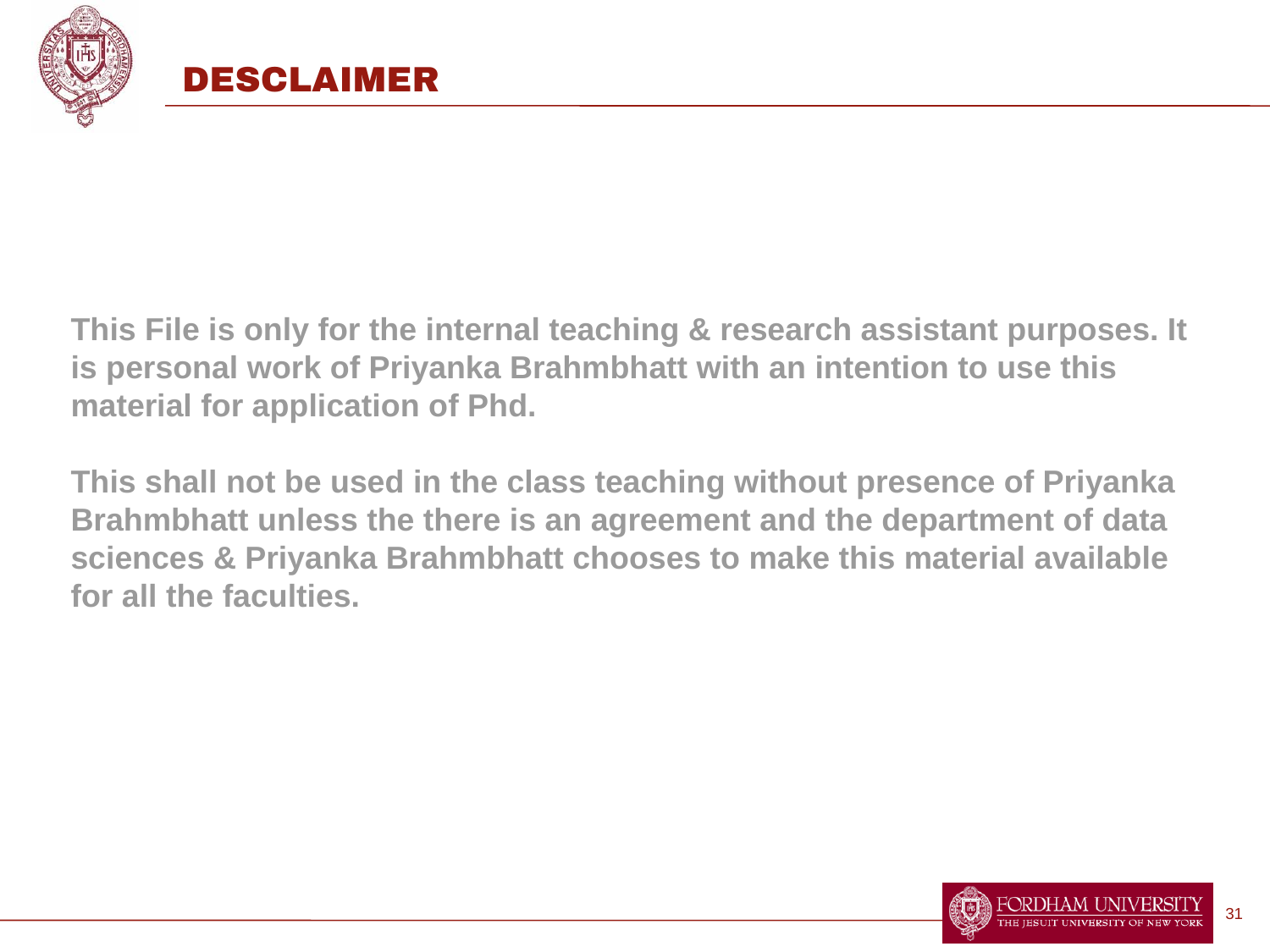

# DESCLAIMER
This File is only for the internal teaching & research assistant purposes. It is personal work of Priyanka Brahmbhatt with an intention to use this material for application of Phd.

This shall not be used in the class teaching without presence of Priyanka Brahmbhatt unless the there is an agreement and the department of data sciences & Priyanka Brahmbhatt chooses to make this material available for all the faculties.
31